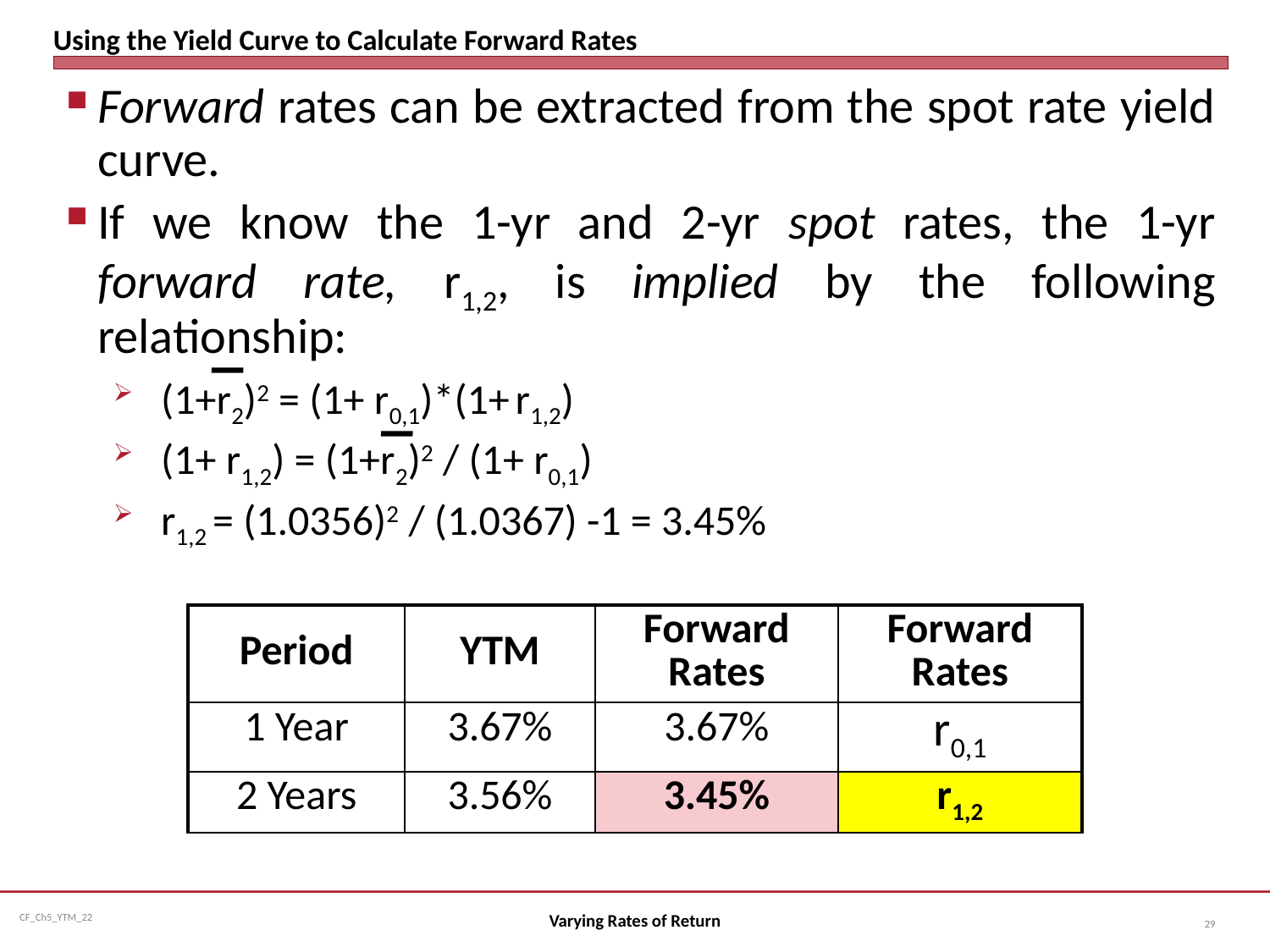

# Using the Yield Curve to Calculate Forward Rates
Forward rates can be extracted from the spot rate yield curve.
If we know the 1-yr and 2-yr spot rates, the 1-yr forward rate, r1,2, is implied by the following relationship:
(1+r2)2 = (1+ r0,1)*(1+ r1,2)
(1+ r1,2) = (1+r2)2 / (1+ r0,1)
r1,2 = (1.0356)2 / (1.0367) -1 = 3.45%

| Period | YTM | Forward Rates | Forward Rates |
| --- | --- | --- | --- |
| 1 Year | 3.67% | 3.67% | r0,1 |
| 2 Years | 3.56% | 3.45% | r1,2 |
Varying Rates of Return
29